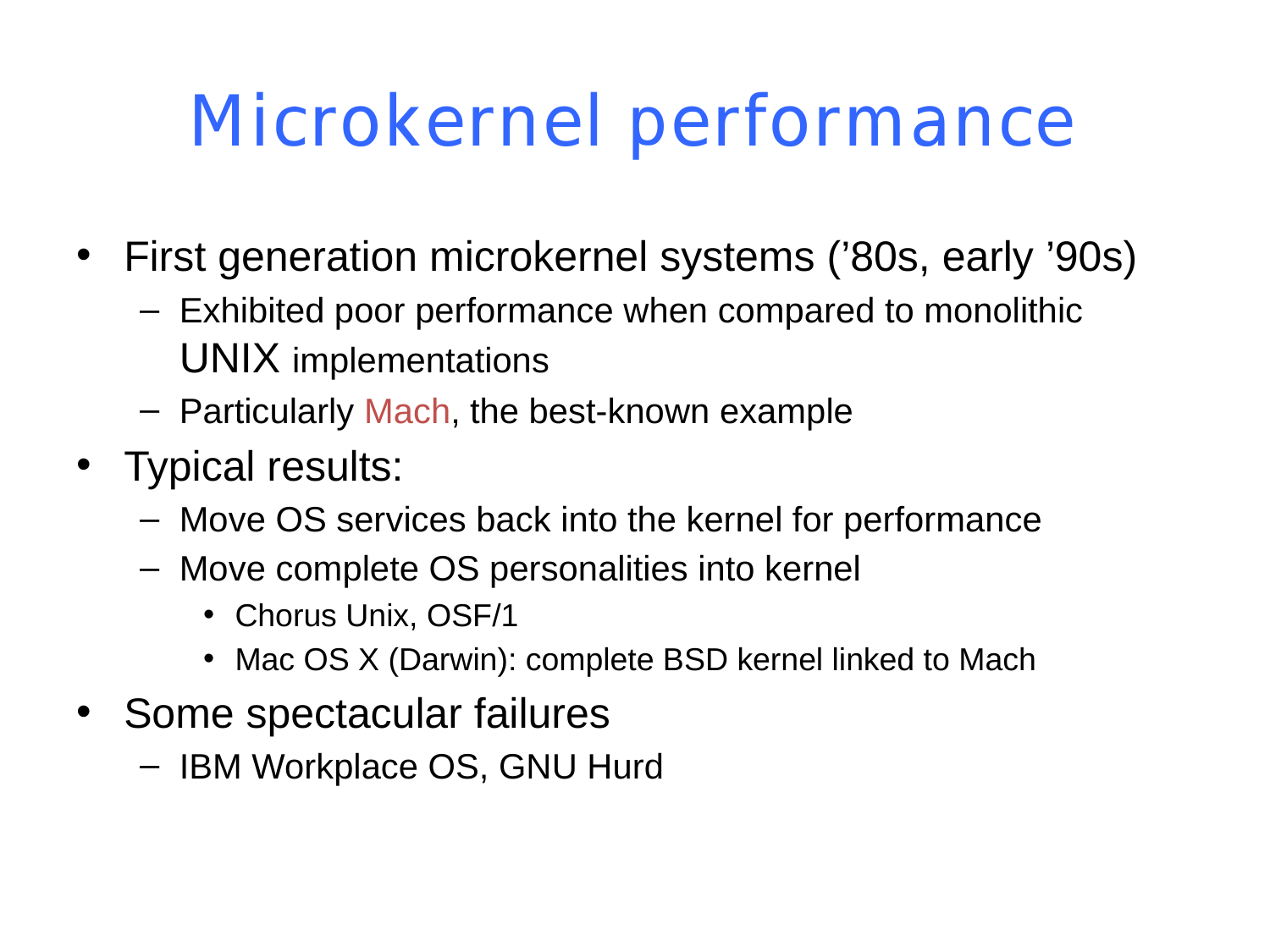

# Microkernel performance
First generation microkernel systems (’80s, early ’90s)
Exhibited poor performance when compared to monolithic UNIX implementations
Particularly Mach, the best‐known example
Typical results:
Move OS services back into the kernel for performance
Move complete OS personalities into kernel
Chorus Unix, OSF/1
Mac OS X (Darwin): complete BSD kernel linked to Mach
Some spectacular failures
IBM Workplace OS, GNU Hurd